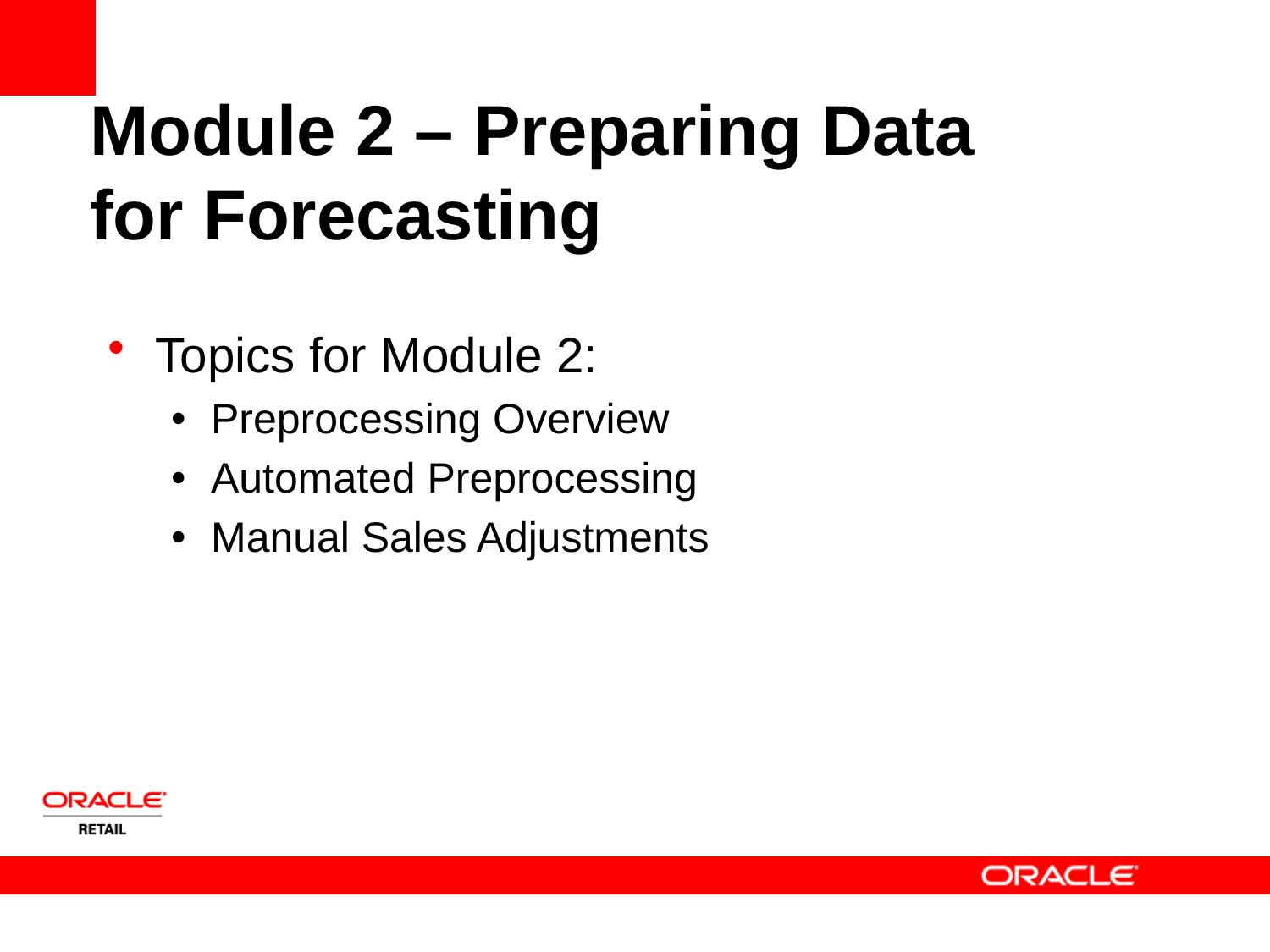

# Module 2 – Preparing Data for Forecasting
Topics for Module 2:
Preprocessing Overview
Automated Preprocessing
Manual Sales Adjustments